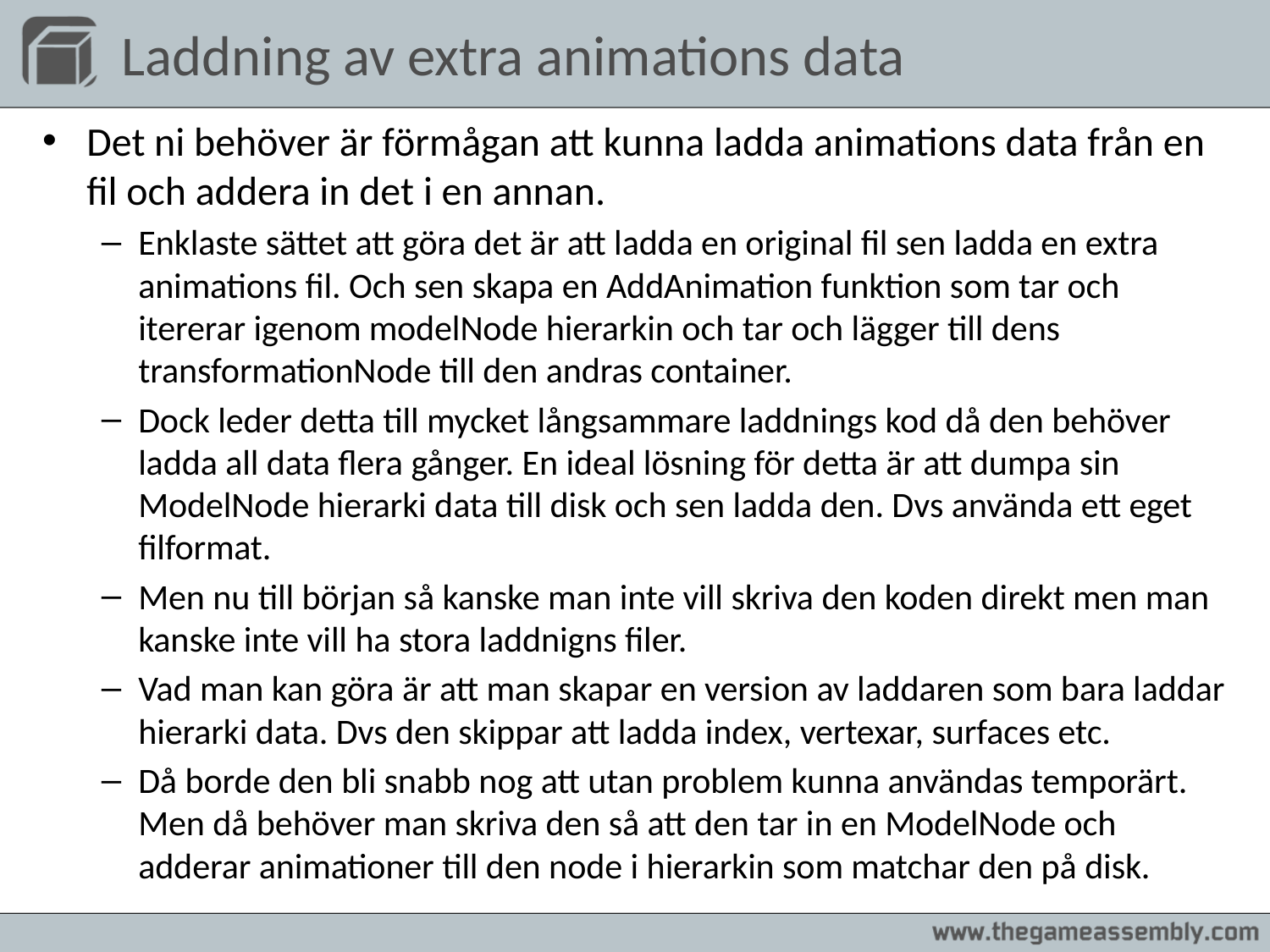

# Laddning av extra animations data
Det ni behöver är förmågan att kunna ladda animations data från en fil och addera in det i en annan.
Enklaste sättet att göra det är att ladda en original fil sen ladda en extra animations fil. Och sen skapa en AddAnimation funktion som tar och itererar igenom modelNode hierarkin och tar och lägger till dens transformationNode till den andras container.
Dock leder detta till mycket långsammare laddnings kod då den behöver ladda all data flera gånger. En ideal lösning för detta är att dumpa sin ModelNode hierarki data till disk och sen ladda den. Dvs använda ett eget filformat.
Men nu till början så kanske man inte vill skriva den koden direkt men man kanske inte vill ha stora laddnigns filer.
Vad man kan göra är att man skapar en version av laddaren som bara laddar hierarki data. Dvs den skippar att ladda index, vertexar, surfaces etc.
Då borde den bli snabb nog att utan problem kunna användas temporärt. Men då behöver man skriva den så att den tar in en ModelNode och adderar animationer till den node i hierarkin som matchar den på disk.